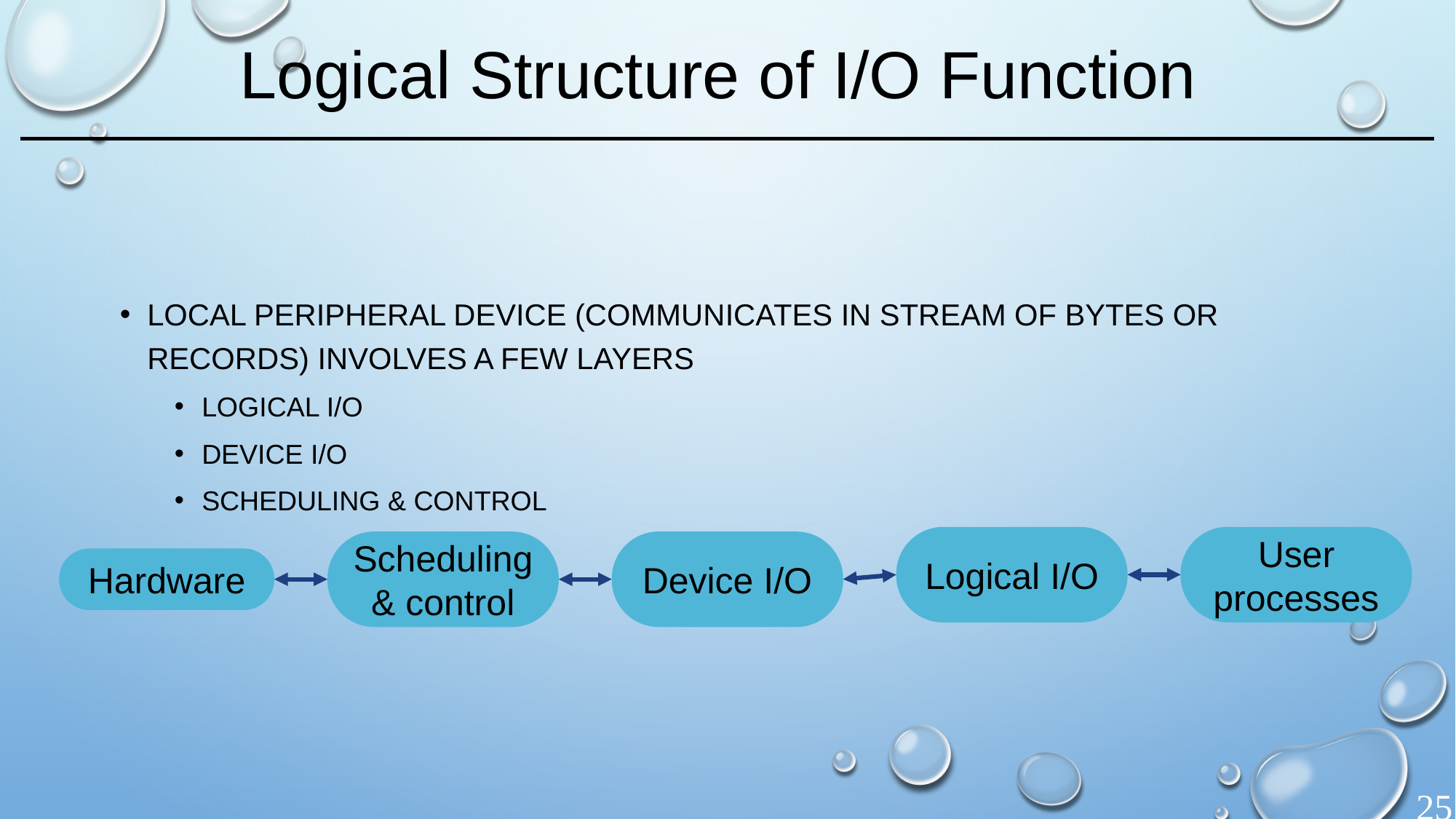

# Logical Structure of I/O Function
Local peripheral device (communicates in stream of bytes or records) involves a few layers
Logical I/O
Device I/O
Scheduling & control
Logical I/O
User processes
Scheduling & control
Device I/O
Hardware
25